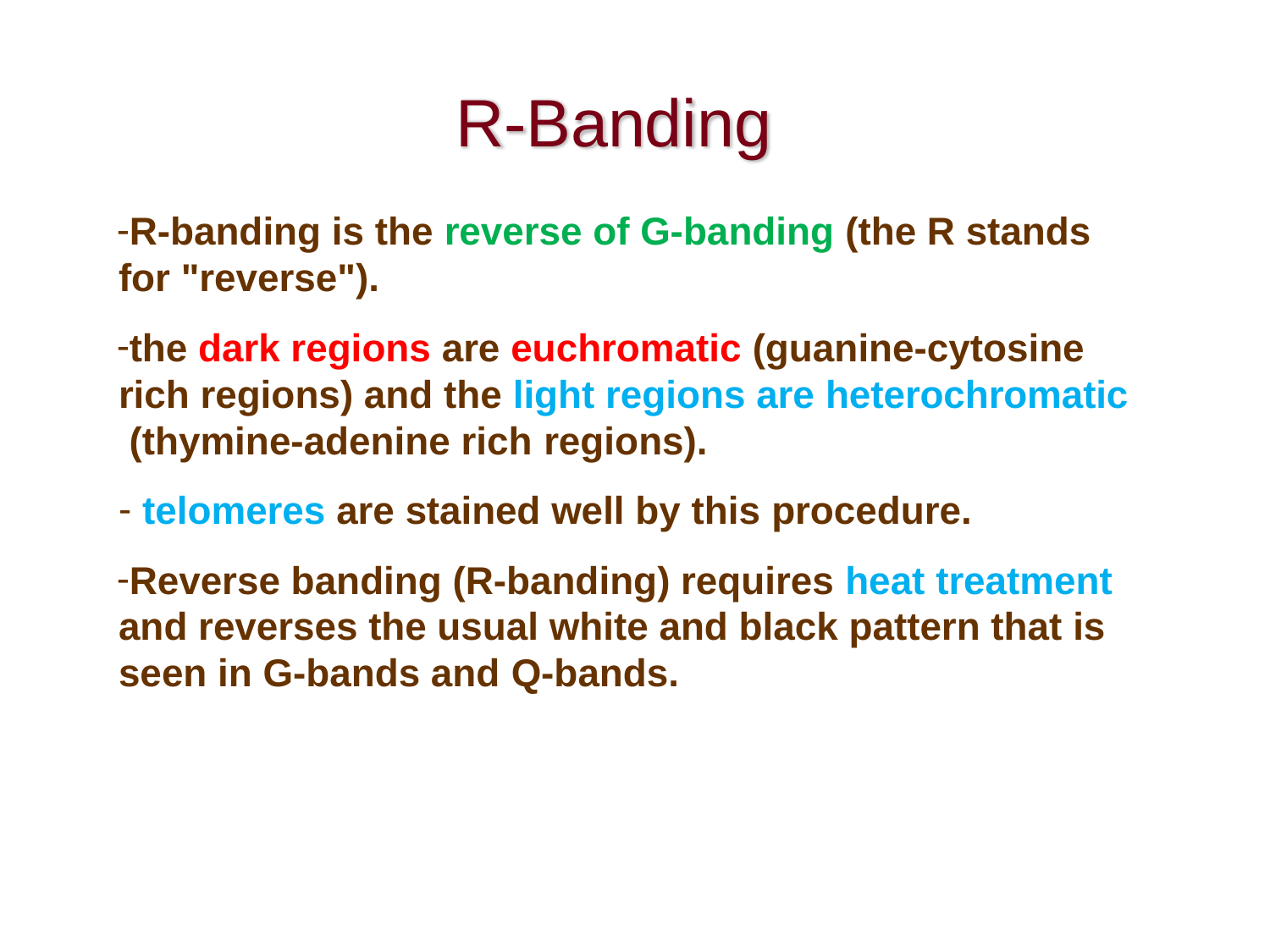

# R-Banding
R-banding is the reverse of G-banding (the R stands  for "reverse").
the dark regions are euchromatic (guanine-cytosine  rich regions) and the light regions are heterochromatic  (thymine-adenine rich regions).
telomeres are stained well by this procedure.
Reverse banding (R-banding) requires heat treatment  and reverses the usual white and black pattern that is  seen in G-bands and Q-bands.